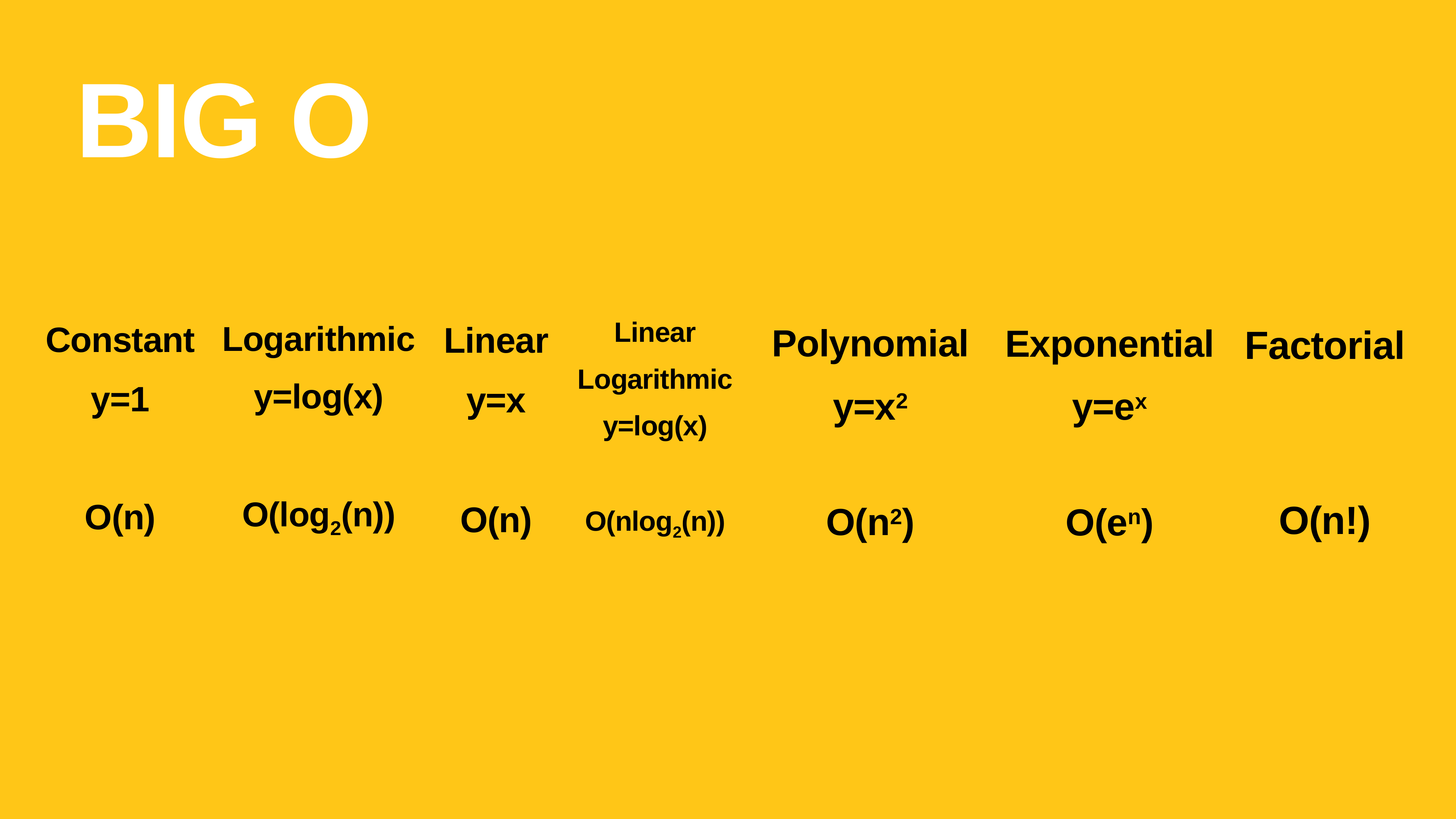

# Big o
Constant
y=1

O(n)
Linear
y=x

O(n)
Logarithmic
y=log(x)

O(log2(n))
Linear
Logarithmic
y=log(x)

O(nlog2(n))
Polynomial
y=x2

O(n2)
Factorial

O(n!)
Exponential
y=ex

O(en)